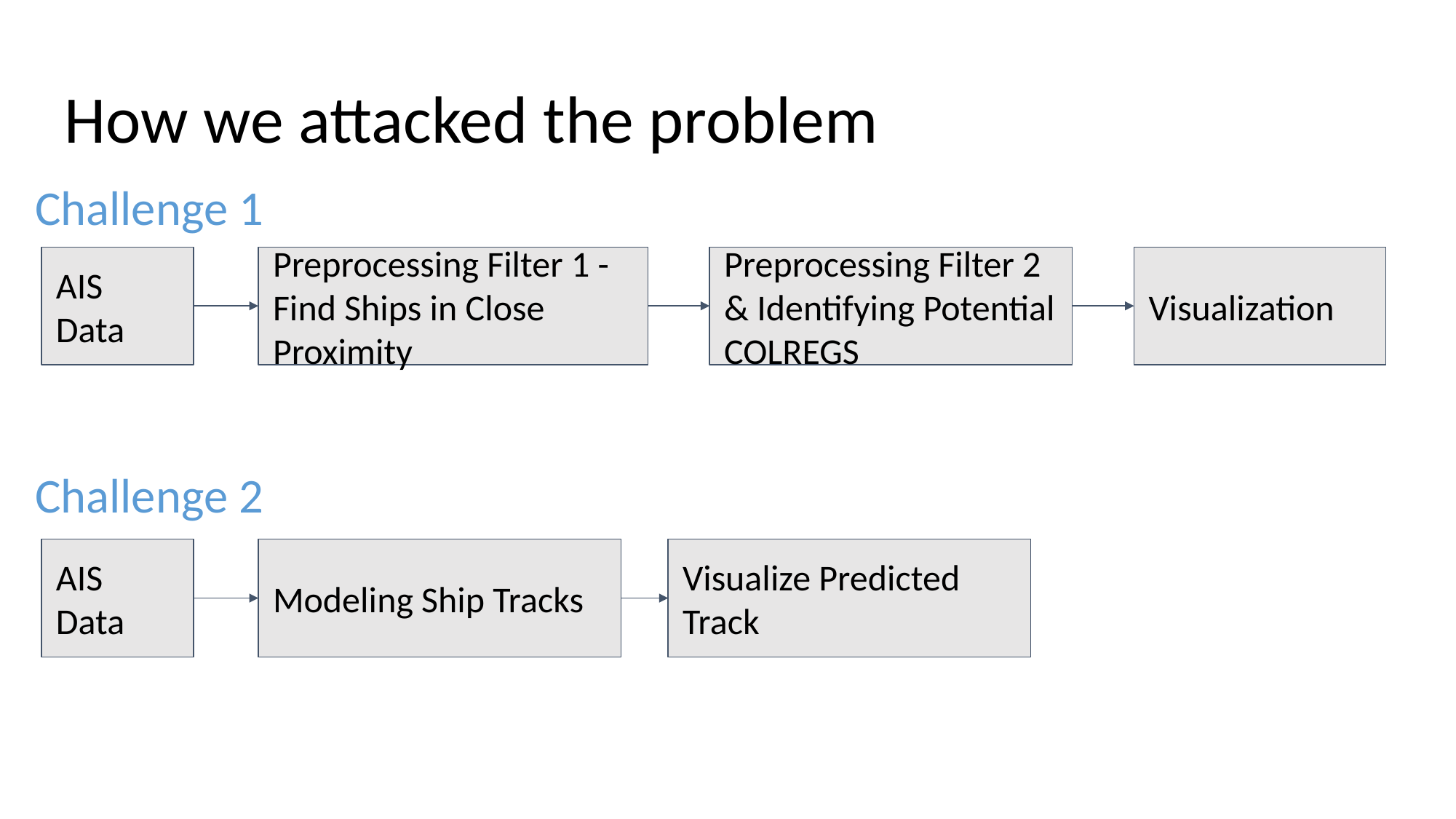

# How we attacked the problem
Challenge 1
AIS Data
Preprocessing Filter 1 - Find Ships in Close Proximity
Preprocessing Filter 2 & Identifying Potential COLREGS
Visualization
Challenge 2
AIS Data
Modeling Ship Tracks
Visualize Predicted Track